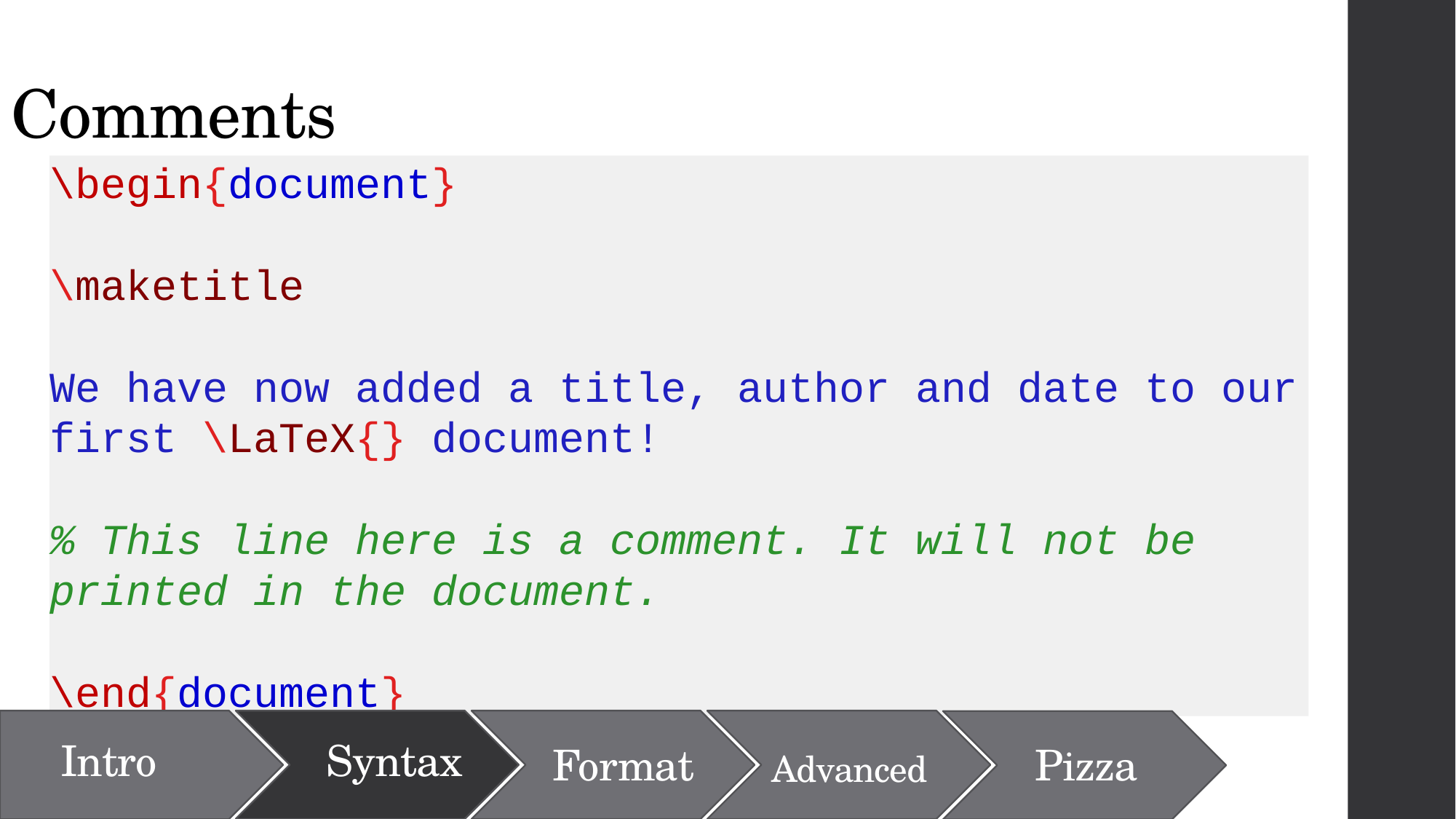

Comments
\begin{document}

\maketitle

We have now added a title, author and date to our first \LaTeX{} document!

% This line here is a comment. It will not be printed in the document.

\end{document}

Intro
Format
Advanced
Pizza
Syntax